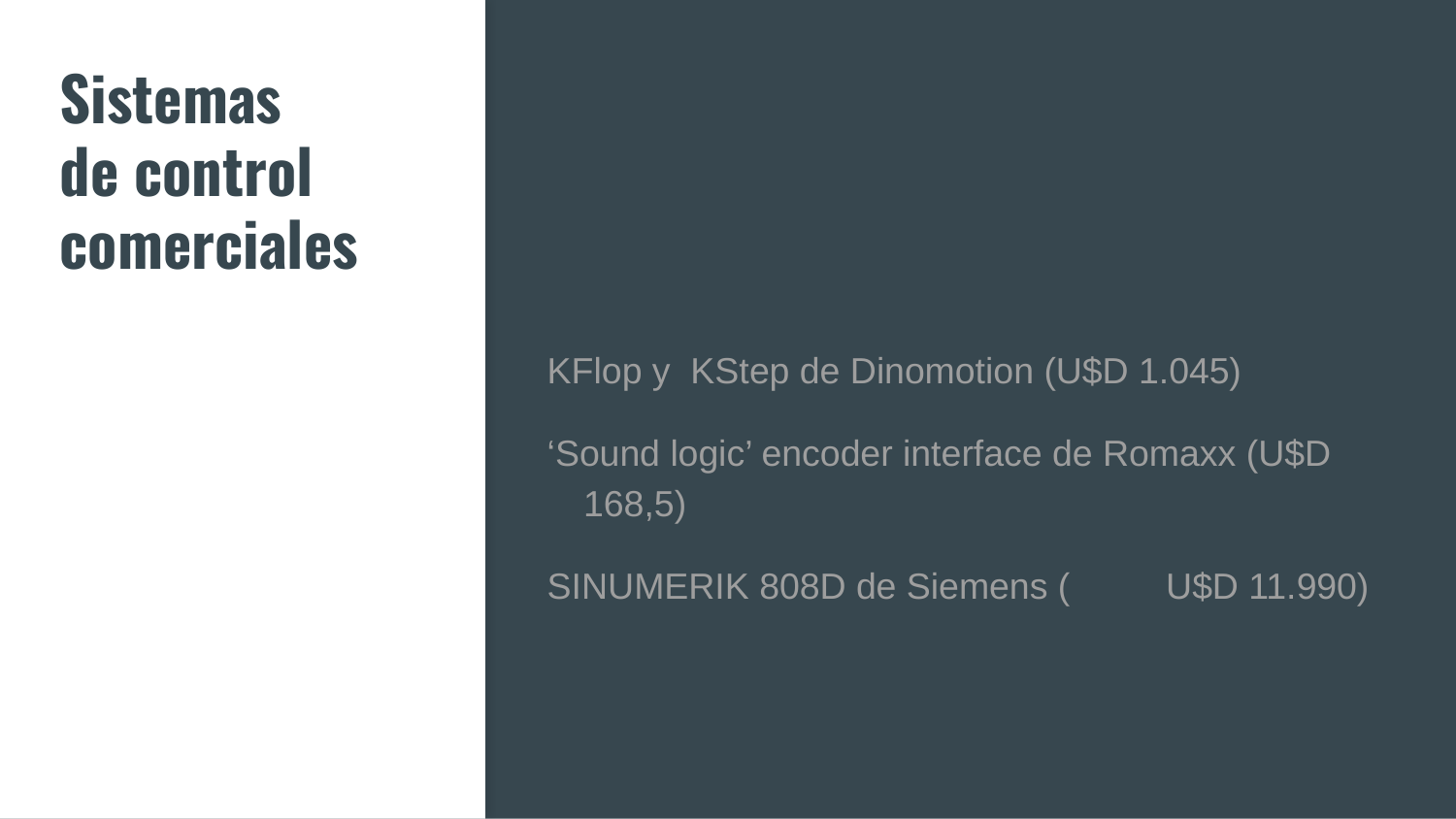

# Sistemas
de control comerciales
KFlop y  KStep de Dinomotion (U$D 1.045)
‘Sound logic’ encoder interface de Romaxx (U$D 168,5)
SINUMERIK 808D de Siemens (	U$D 11.990)